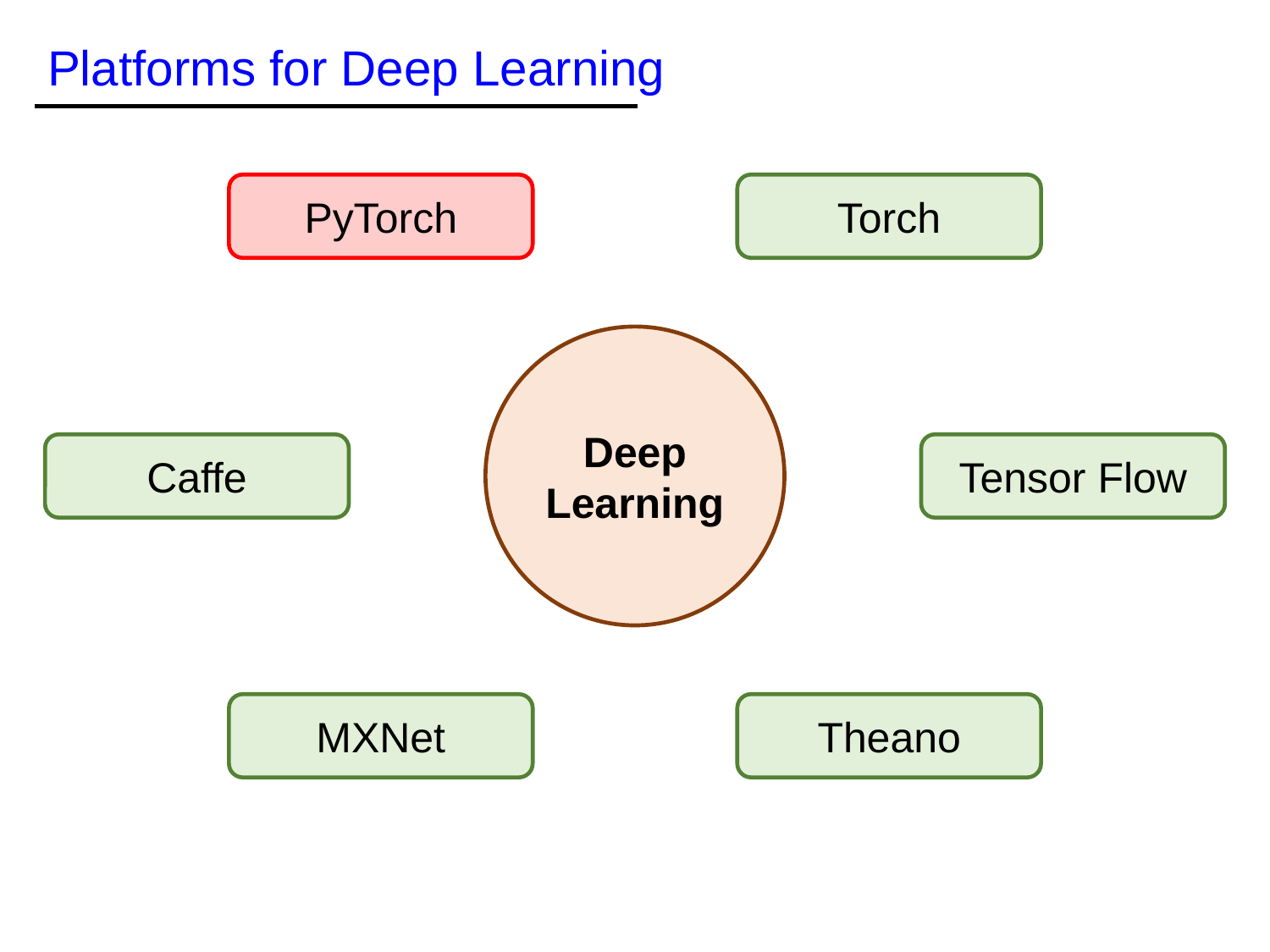

Platforms for Deep Learning
PyTorch
Torch
Caffe
Tensor Flow
MXNet
Theano
Deep Learning